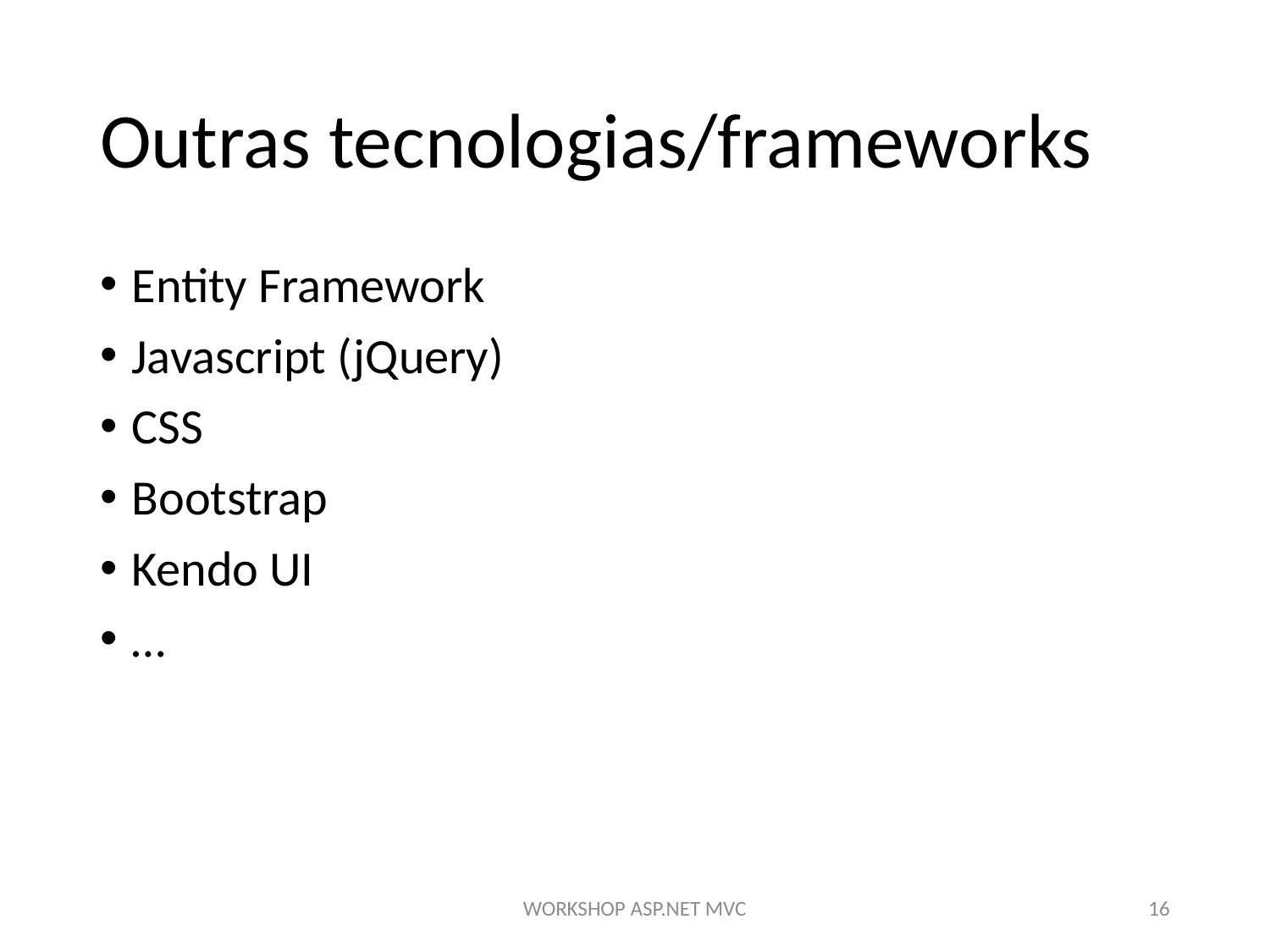

# Outras tecnologias/frameworks
Entity Framework
Javascript (jQuery)
CSS
Bootstrap
Kendo UI
…

WORKSHOP ASP.NET MVC
16